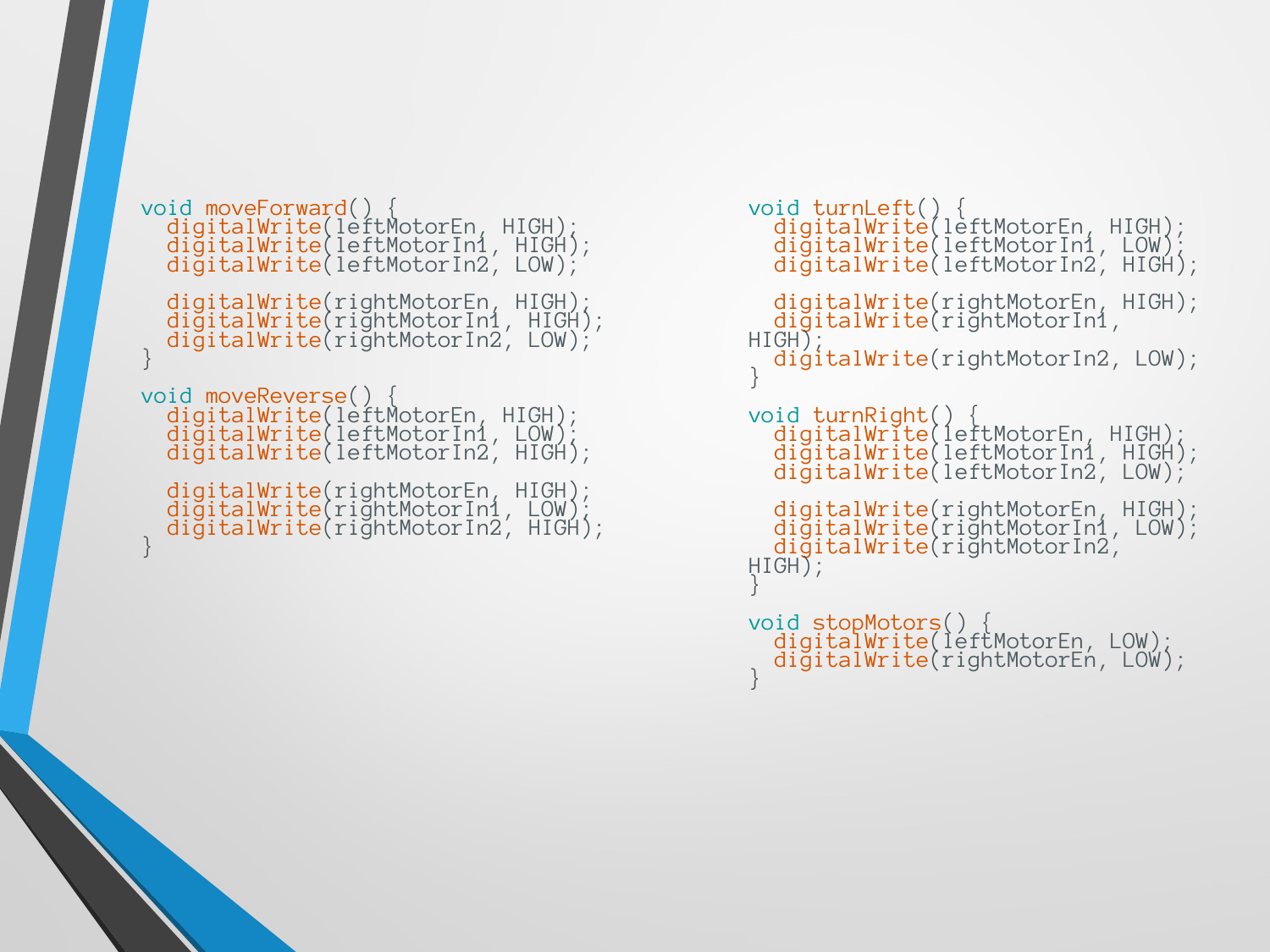

void moveForward() {
  digitalWrite(leftMotorEn, HIGH);
  digitalWrite(leftMotorIn1, HIGH);
  digitalWrite(leftMotorIn2, LOW);

  digitalWrite(rightMotorEn, HIGH);
  digitalWrite(rightMotorIn1, HIGH);
  digitalWrite(rightMotorIn2, LOW);
}

void moveReverse() {
  digitalWrite(leftMotorEn, HIGH);
  digitalWrite(leftMotorIn1, LOW);
  digitalWrite(leftMotorIn2, HIGH);

  digitalWrite(rightMotorEn, HIGH);
  digitalWrite(rightMotorIn1, LOW);
  digitalWrite(rightMotorIn2, HIGH);
}
void turnLeft() {
  digitalWrite(leftMotorEn, HIGH);
  digitalWrite(leftMotorIn1, LOW);
  digitalWrite(leftMotorIn2, HIGH);

  digitalWrite(rightMotorEn, HIGH);
  digitalWrite(rightMotorIn1, HIGH);
  digitalWrite(rightMotorIn2, LOW);
}

void turnRight() {
  digitalWrite(leftMotorEn, HIGH);
  digitalWrite(leftMotorIn1, HIGH);
  digitalWrite(leftMotorIn2, LOW);

  digitalWrite(rightMotorEn, HIGH);
  digitalWrite(rightMotorIn1, LOW);
  digitalWrite(rightMotorIn2, HIGH);
}

void stopMotors() {
  digitalWrite(leftMotorEn, LOW);
  digitalWrite(rightMotorEn, LOW);
}